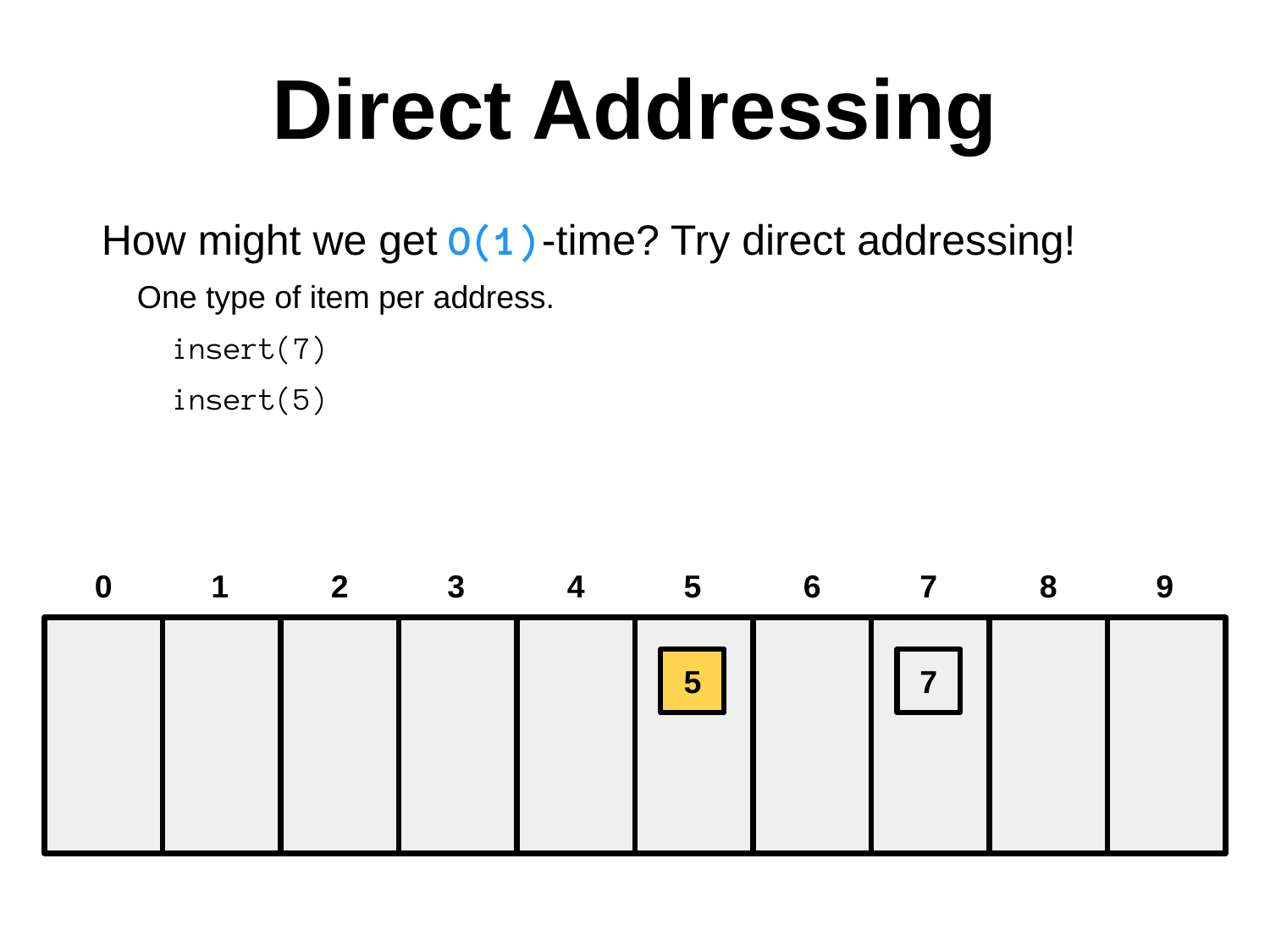

Direct Addressing
How might we get O(1)-time? Try direct addressing!

    One type of item per address.

        insert(7)

        insert(5)

0
1
2
3
4
5
6
7
8
9

5
7